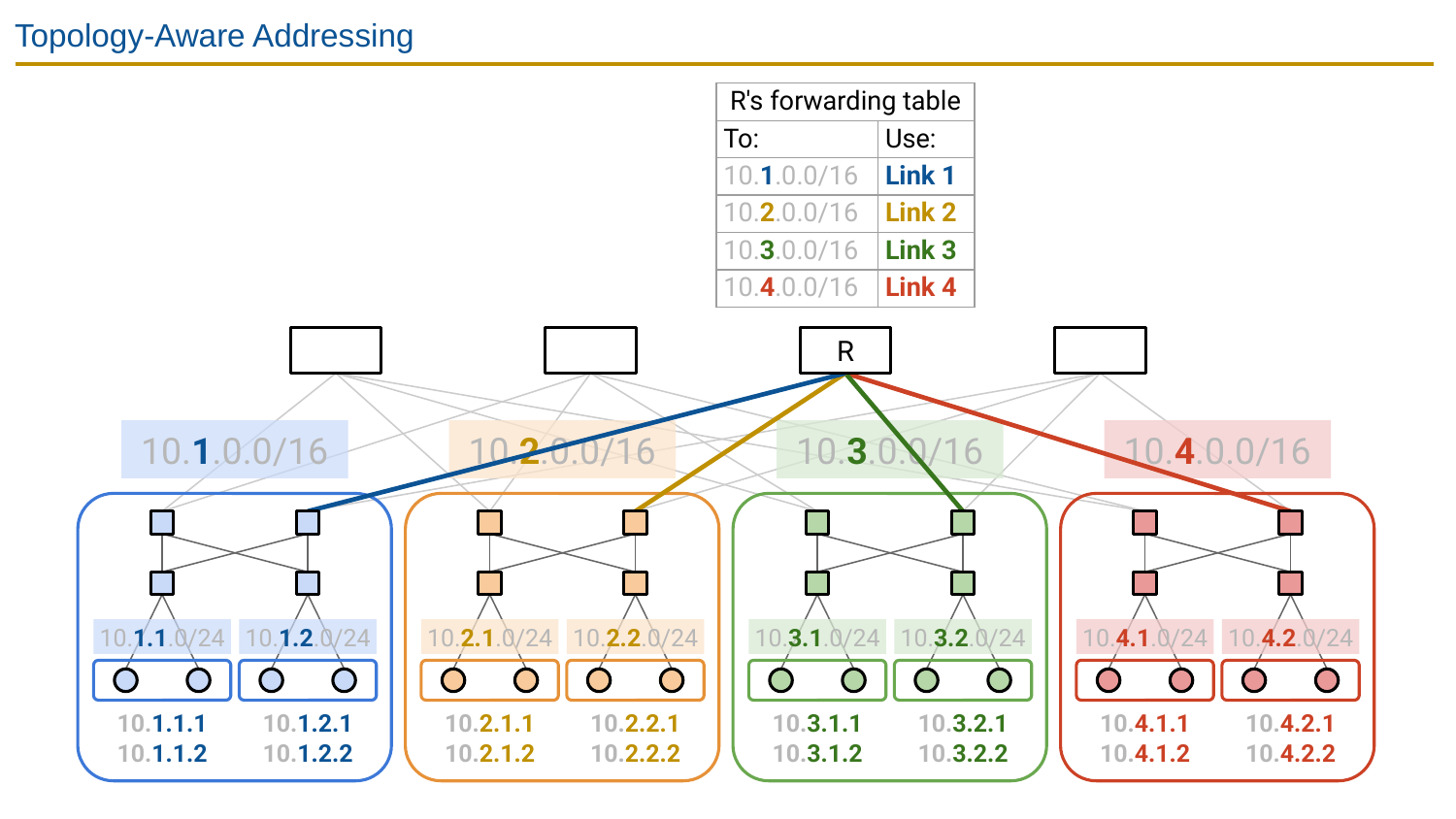

# Topology-Aware Addressing
| R's forwarding table |  |
| --- | --- |
| To: | Use: |
| 10.1.0.0/16 | Link 1 |
| 10.2.0.0/16 | Link 2 |
| 10.3.0.0/16 | Link 3 |
| 10.4.0.0/16 | Link 4 |

R

10.1.0.0/16
10.2.0.0/16
10.3.0.0/16
10.4.0.0/16

10.1.1.0/24
10.1.2.0/24
10.2.1.0/24
10.2.2.0/24
10.3.1.0/24
10.3.2.0/24
10.4.1.0/24
10.4.2.0/24

10.1.1.1
10.1.2.1
10.2.1.1
10.2.2.1
10.3.1.1
10.3.2.1
10.4.1.1
10.4.2.1
10.1.1.2
10.1.2.2
10.2.1.2
10.2.2.2
10.3.1.2
10.3.2.2
10.4.1.2
10.4.2.2